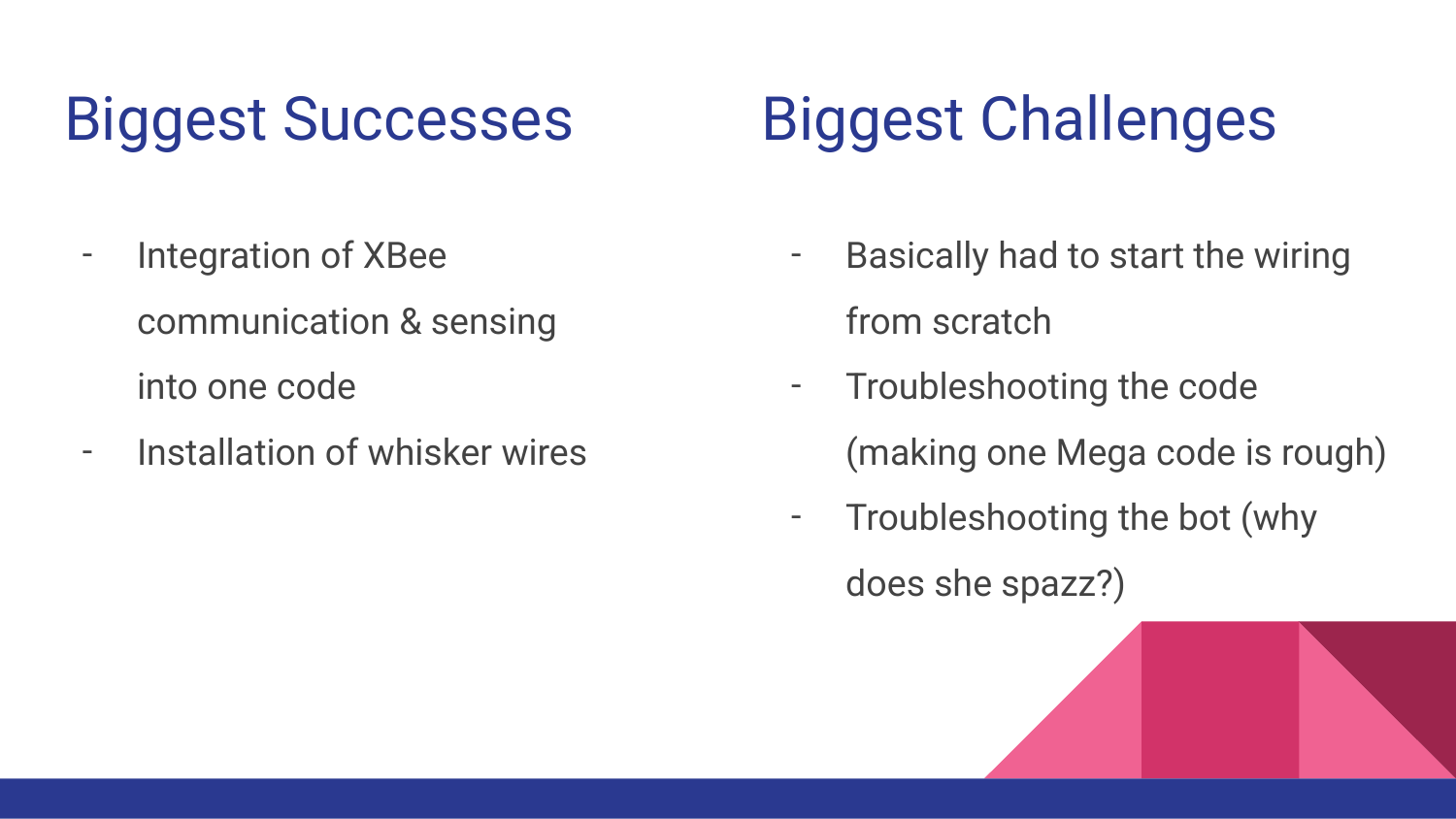

# Biggest Successes
Biggest Challenges
Integration of XBee communication & sensing into one code
Installation of whisker wires

Basically had to start the wiring from scratch
Troubleshooting the code (making one Mega code is rough)
Troubleshooting the bot (why does she spazz?)